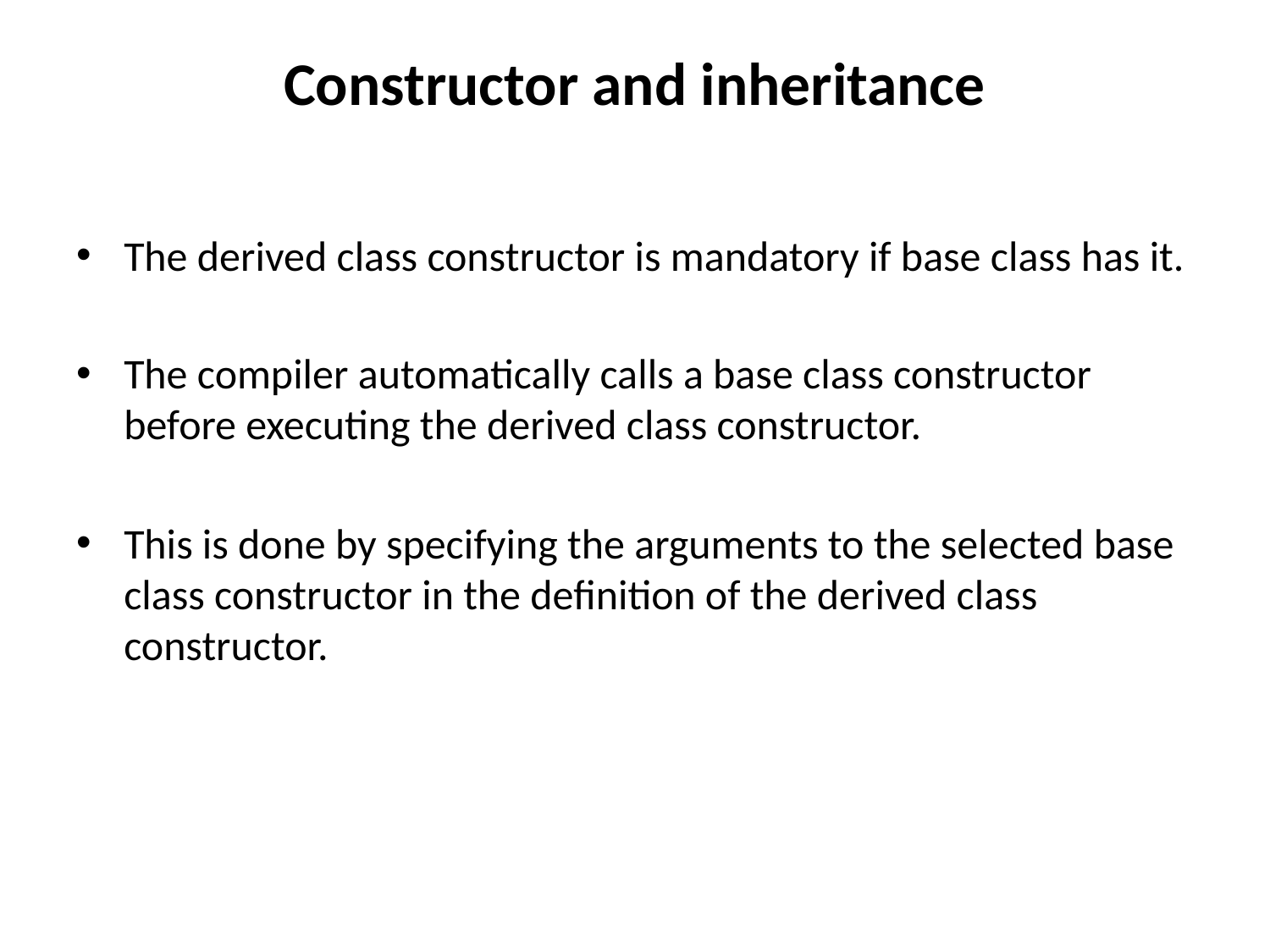

# Constructor and inheritance
The derived class constructor is mandatory if base class has it.

The compiler automatically calls a base class constructor before executing the derived class constructor.

This is done by specifying the arguments to the selected base class constructor in the definition of the derived class constructor.